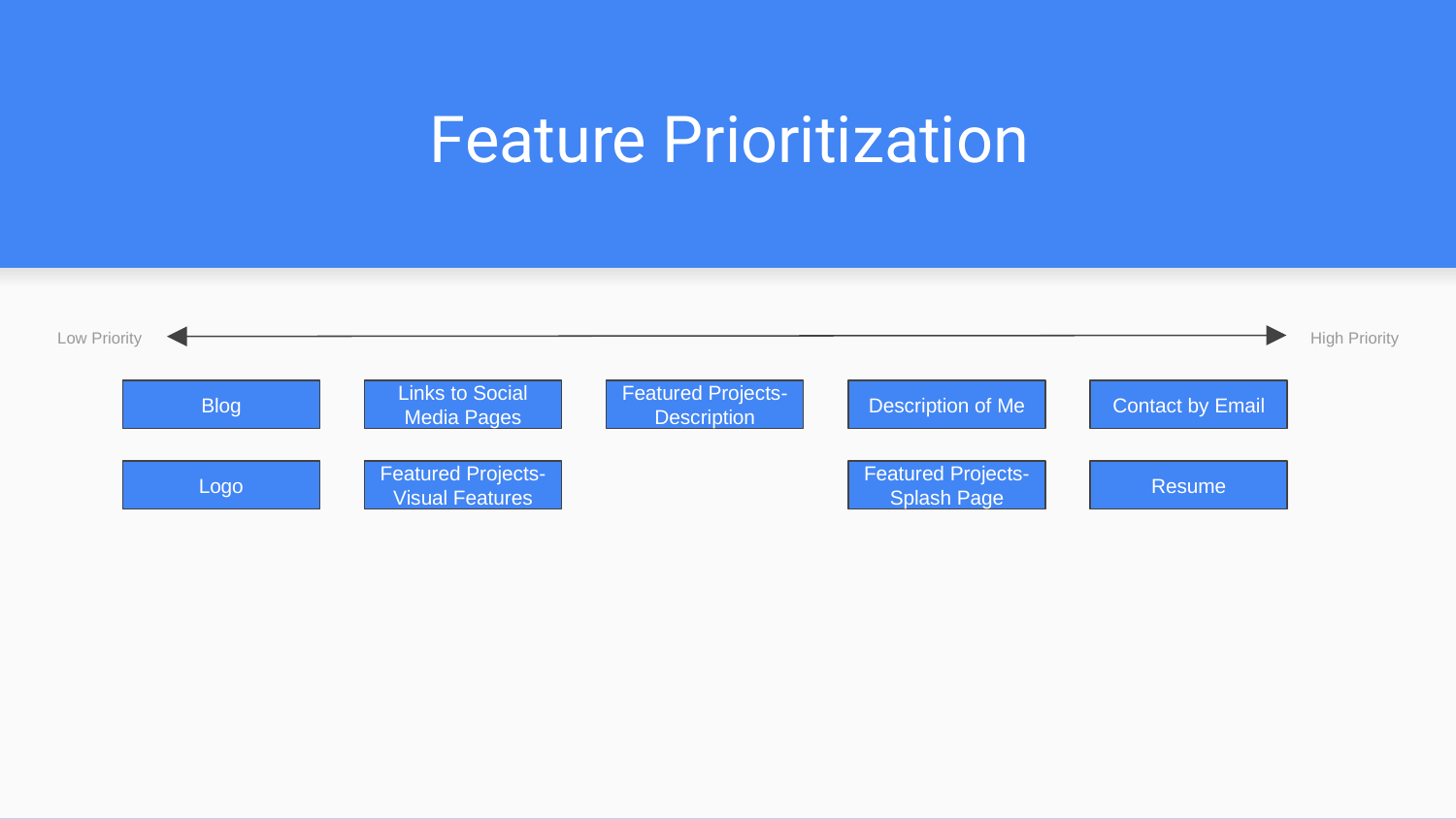

# Feature Prioritization
Low Priority
High Priority
Links to Social Media Pages
Blog
Featured Projects- Description
Description of Me
Contact by Email
Logo
Featured Projects- Visual Features
Featured Projects- Splash Page
Resume